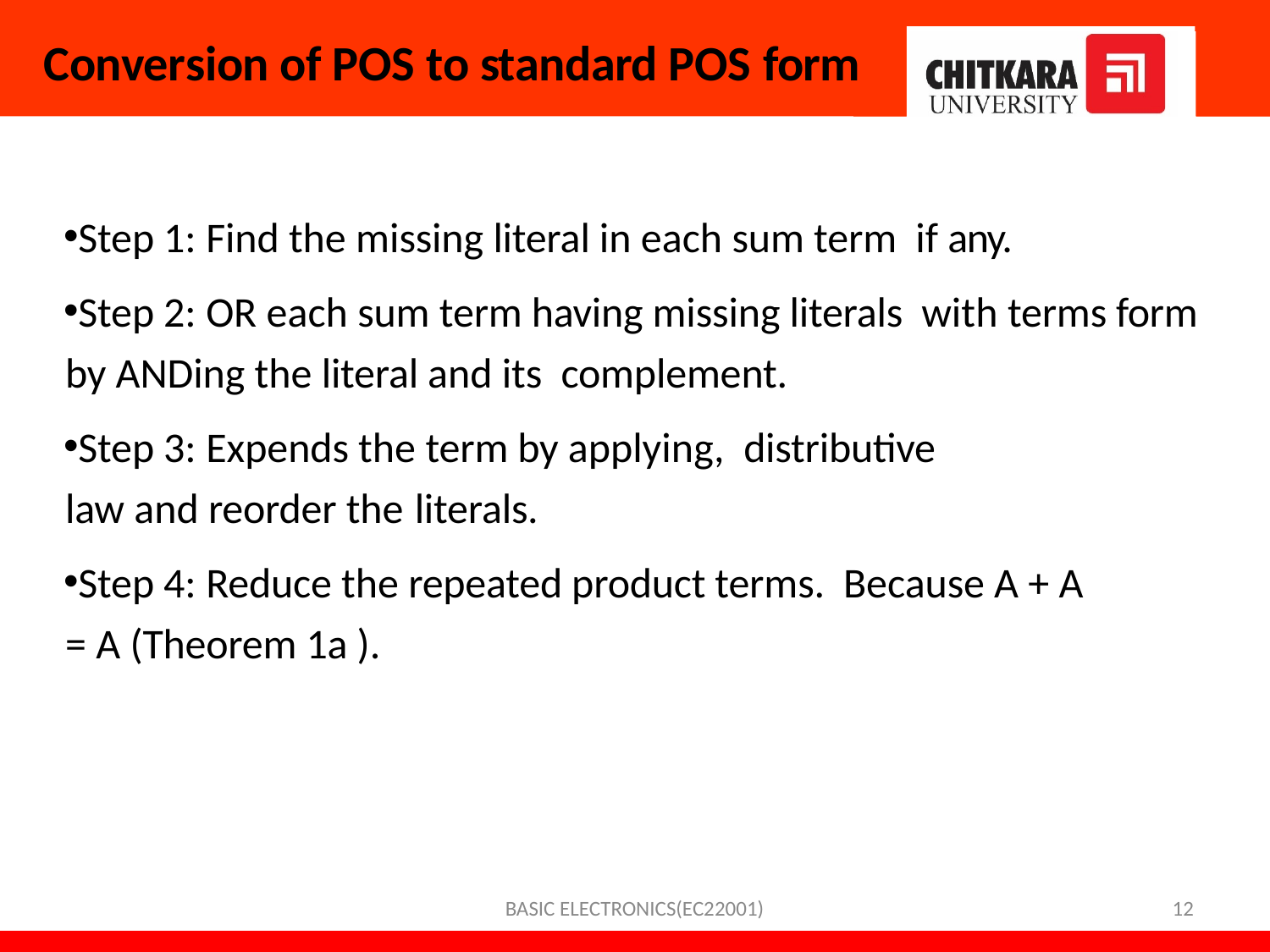

# Conversion of POS to standard POS form
Step 1: Find the missing literal in each sum term  if any.
Step 2: OR each sum term having missing literals  with terms form by ANDing the literal and its  complement.
Step 3: Expends the term by applying,  distributive law and reorder the literals.
Step 4: Reduce the repeated product terms.  Because A + A = A (Theorem 1a ).
BASIC ELECTRONICS(EC22001)
12